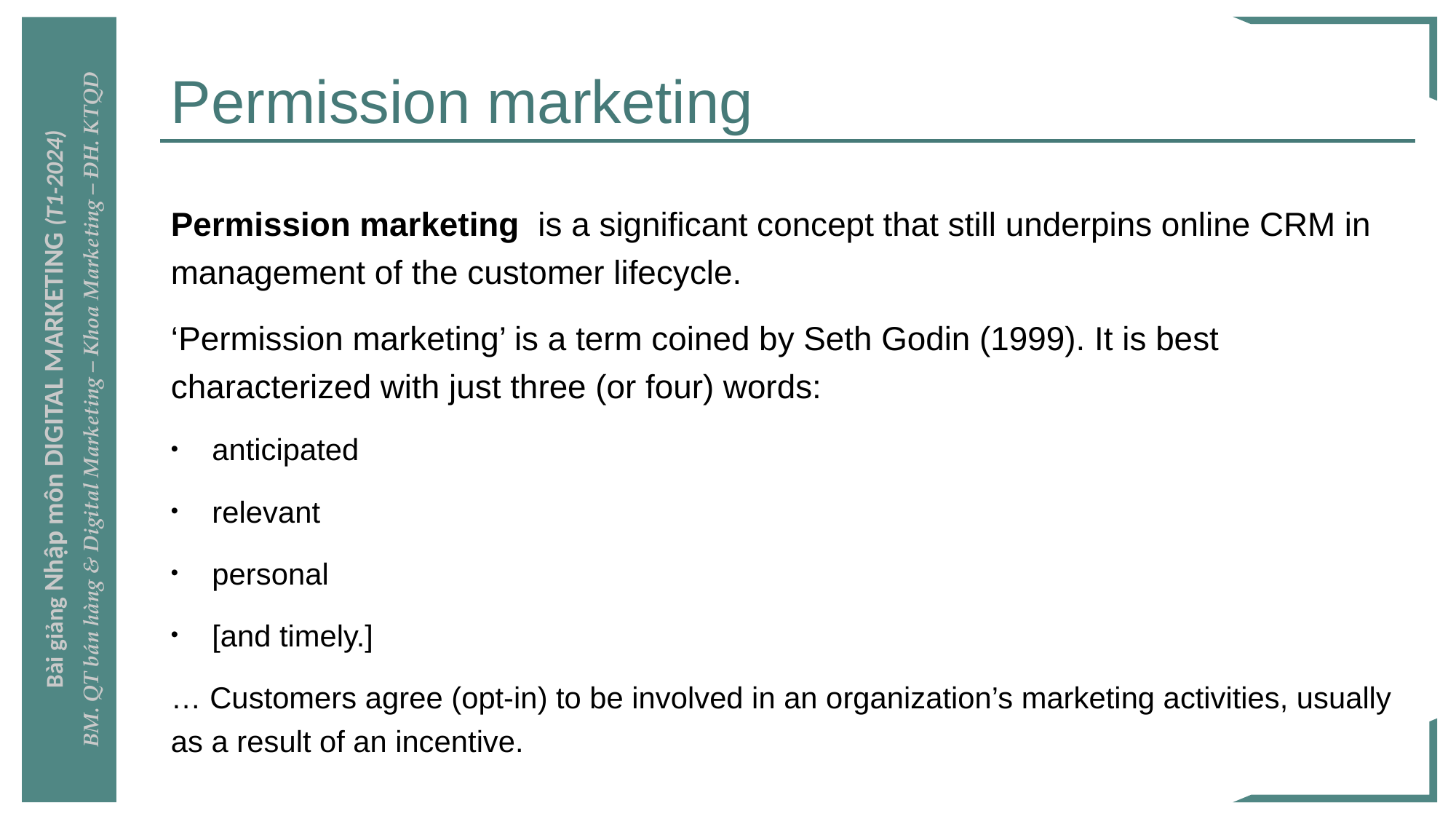

# Permission marketing
Permission marketing  is a significant concept that still underpins online CRM in management of the customer lifecycle.
‘Permission marketing’ is a term coined by Seth Godin (1999). It is best characterized with just three (or four) words:
anticipated
relevant
personal
[and timely.]
… Customers agree (opt-in) to be involved in an organization’s marketing activities, usually as a result of an incentive.